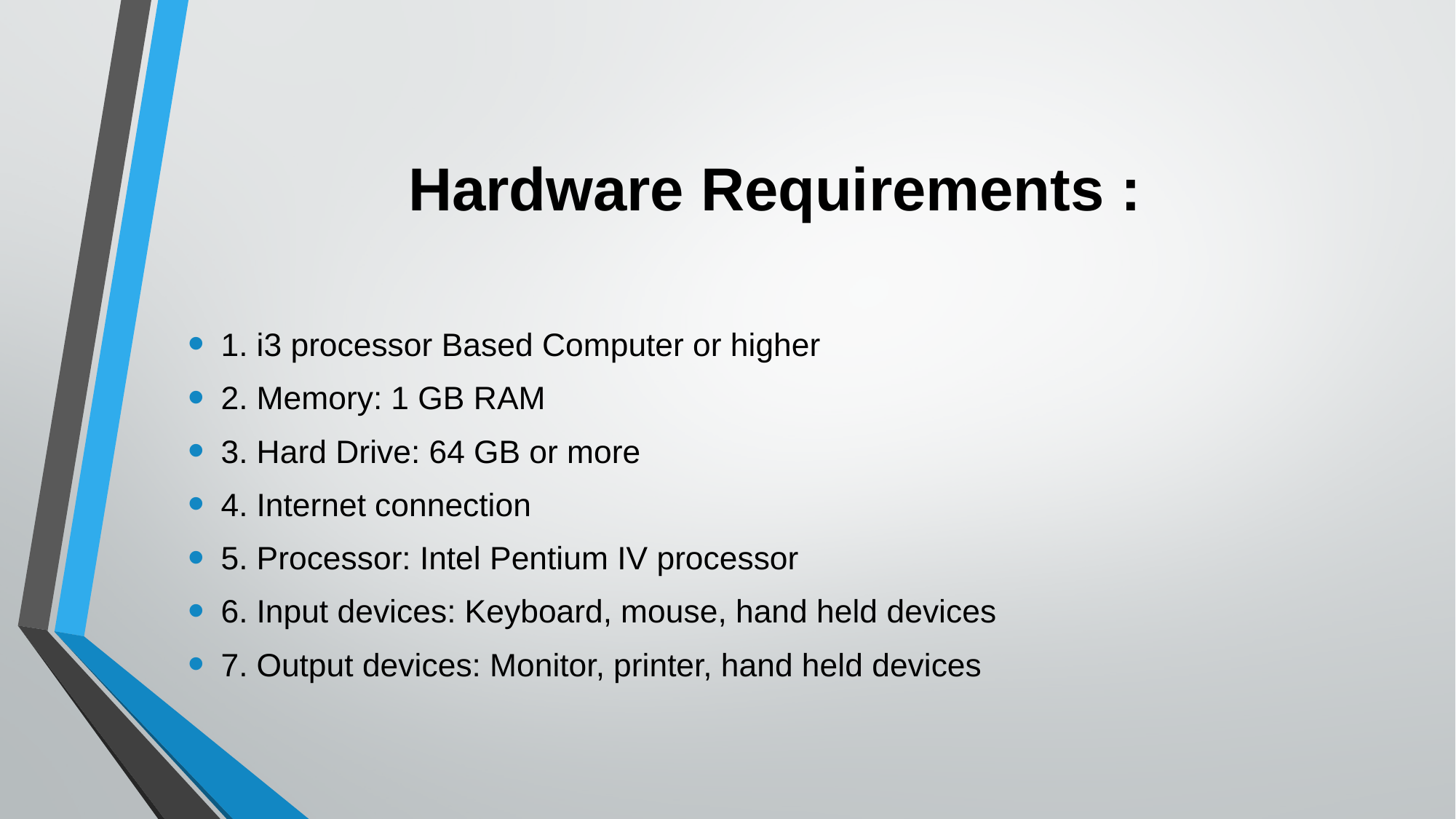

# Hardware Requirements :
1. i3 processor Based Computer or higher
2. Memory: 1 GB RAM
3. Hard Drive: 64 GB or more
4. Internet connection
5. Processor: Intel Pentium IV processor
6. Input devices: Keyboard, mouse, hand held devices
7. Output devices: Monitor, printer, hand held devices